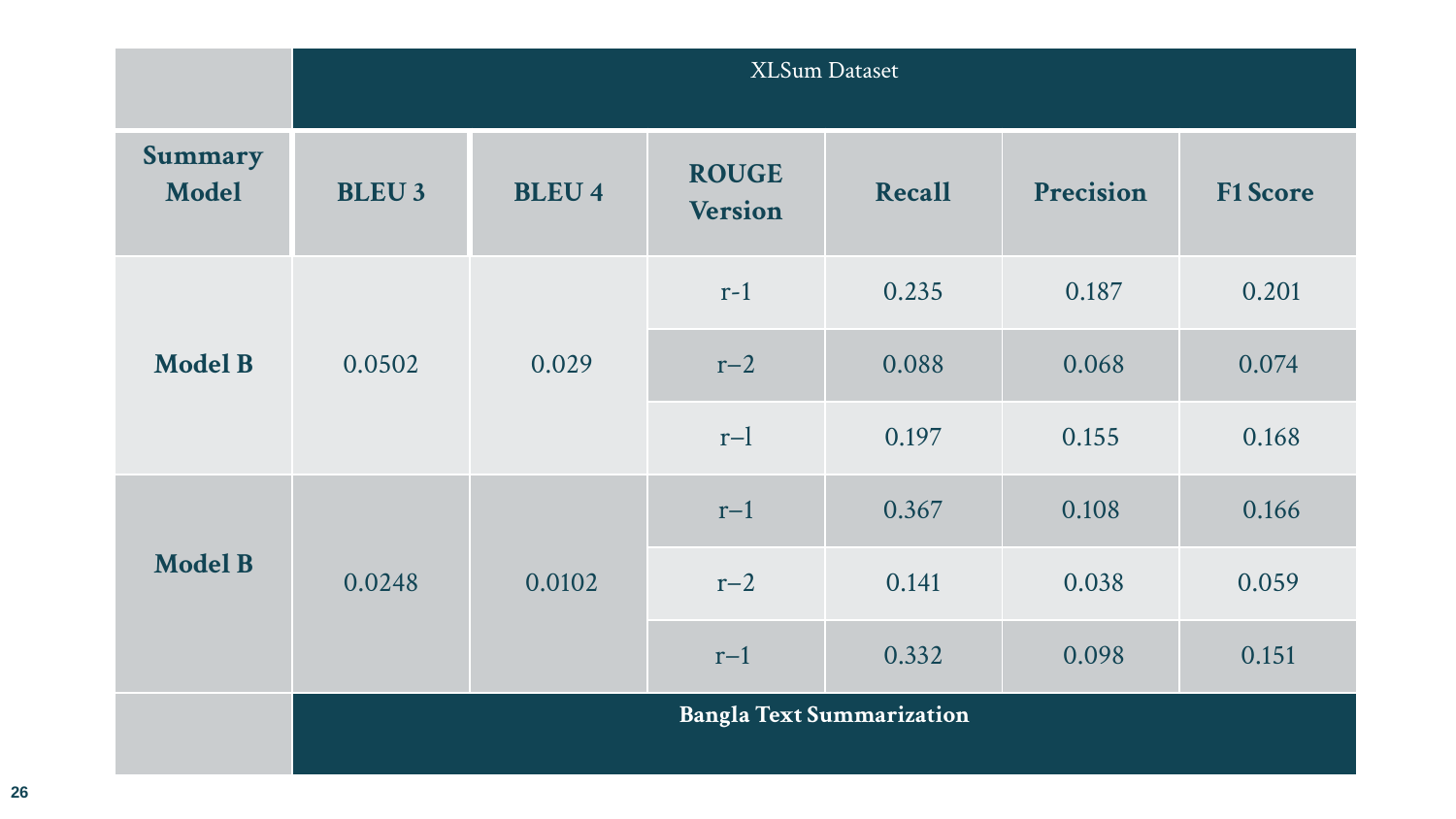

|  | XLSum Dataset |  |  |  |  |  |
| --- | --- | --- | --- | --- | --- | --- |
| Summary Model | BLEU 3 | BLEU 4 | ROUGE Version | Recall | Precision | F1 Score |
| Model B | 0.0502 | 0.029 | r-1 | 0.235 | 0.187 | 0.201 |
|  |  |  | r−2 | 0.088 | 0.068 | 0.074 |
|  |  |  | r−l | 0.197 | 0.155 | 0.168 |
| Model B | 0.0248 | 0.0102 | r−1 | 0.367 | 0.108 | 0.166 |
|  |  |  | r−2 | 0.141 | 0.038 | 0.059 |
|  |  |  | r−1 | 0.332 | 0.098 | 0.151 |
|  | Bangla Text Summarization |  |  |  |  |  |
26
26